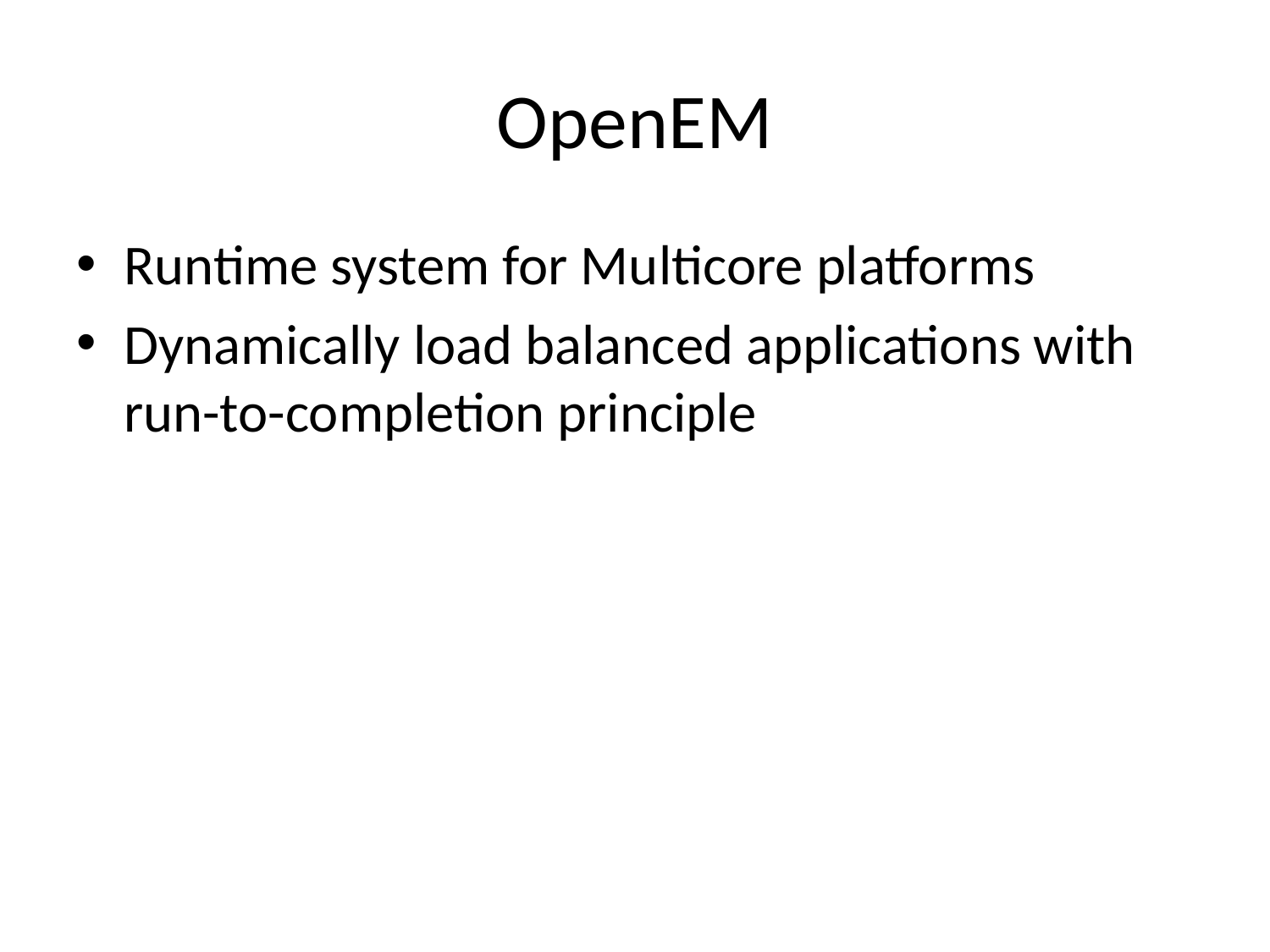

# OpenEM
Runtime system for Multicore platforms
Dynamically load balanced applications with run-to-completion principle